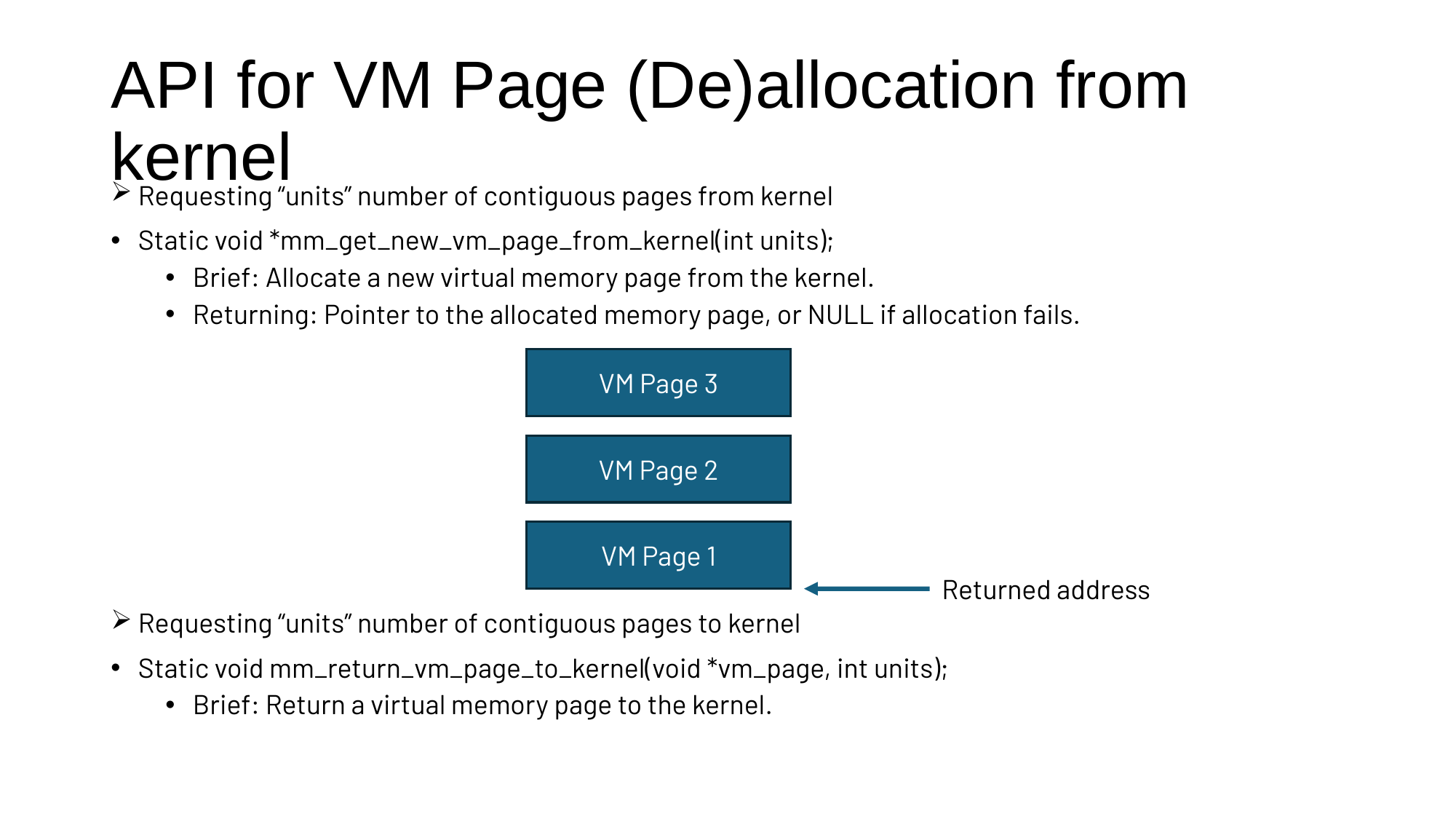

# API for VM Page (De)allocation from kernel
Requesting “units” number of contiguous pages from kernel
Static void *mm_get_new_vm_page_from_kernel(int units);
Brief: Allocate a new virtual memory page from the kernel.
Returning: Pointer to the allocated memory page, or NULL if allocation fails.

VM Page 3
VM Page 2
VM Page 1
Returned address
Requesting “units” number of contiguous pages to kernel
Static void mm_return_vm_page_to_kernel(void *vm_page, int units);
Brief: Return a virtual memory page to the kernel.